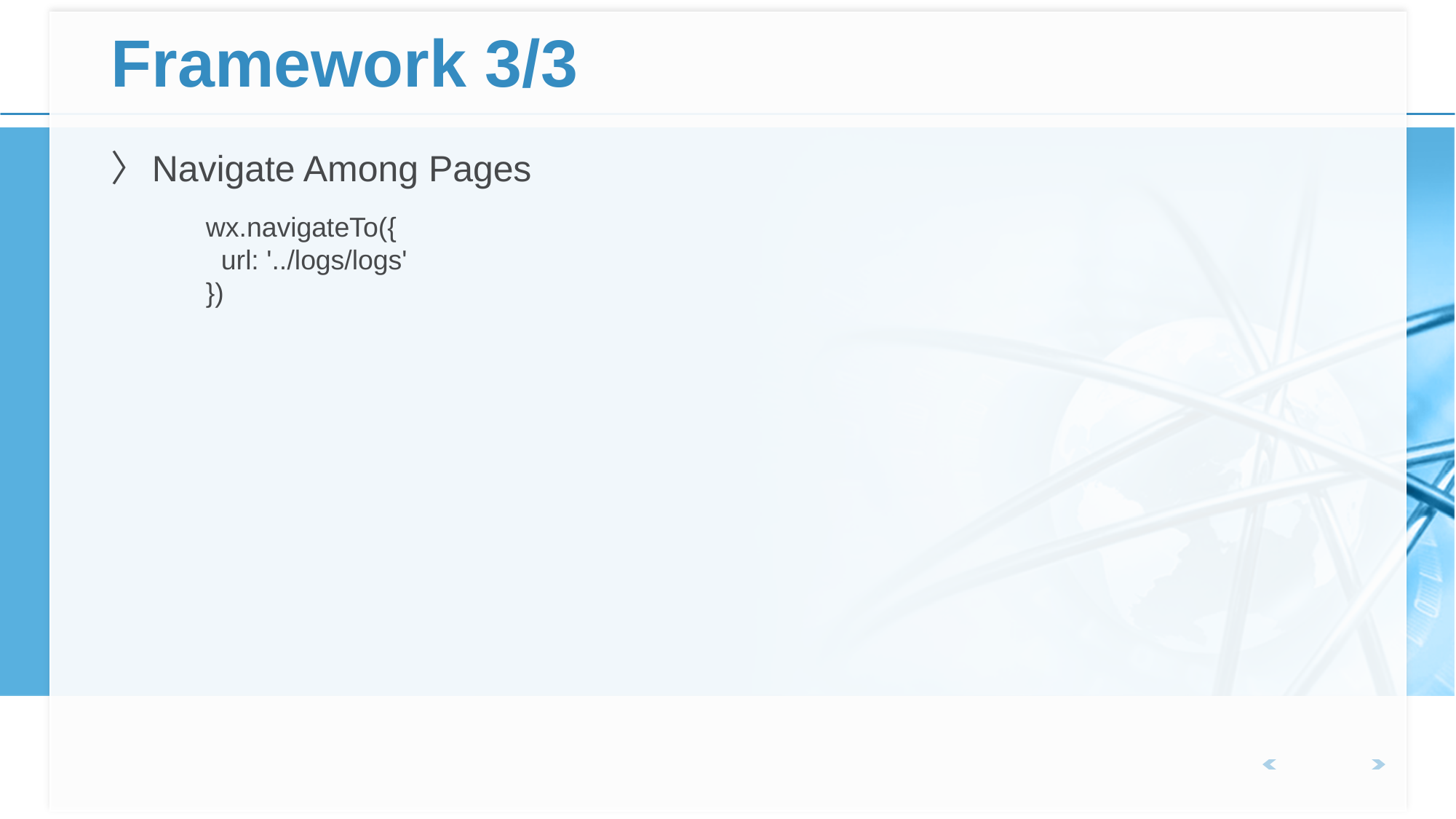

# Framework 3/3
Navigate Among Pages

    wx.navigateTo({
      url: '../logs/logs'
    })